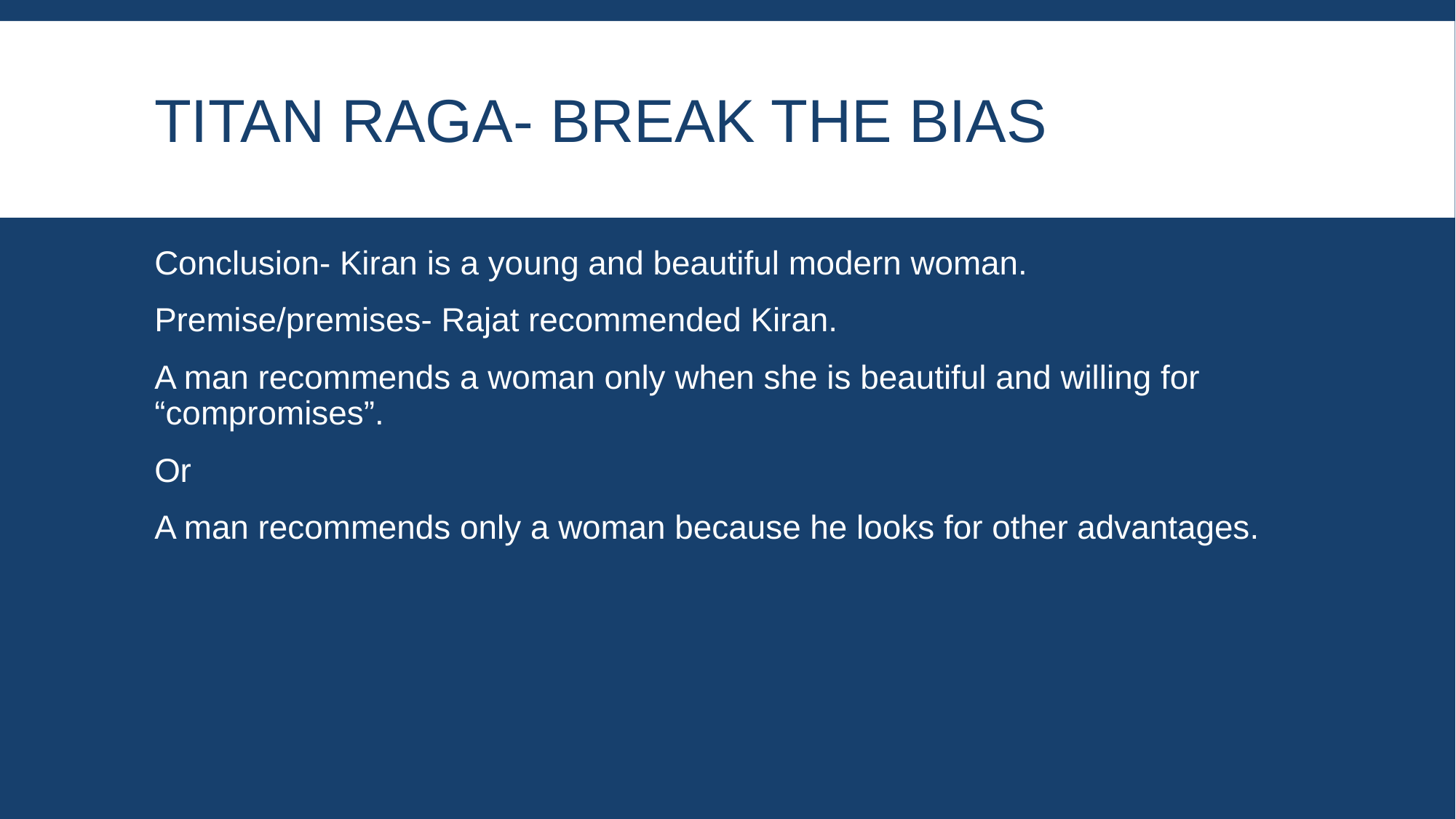

# Titan raga- break the bias
Conclusion- Kiran is a young and beautiful modern woman.
Premise/premises- Rajat recommended Kiran.
A man recommends a woman only when she is beautiful and willing for “compromises”.
Or
A man recommends only a woman because he looks for other advantages.